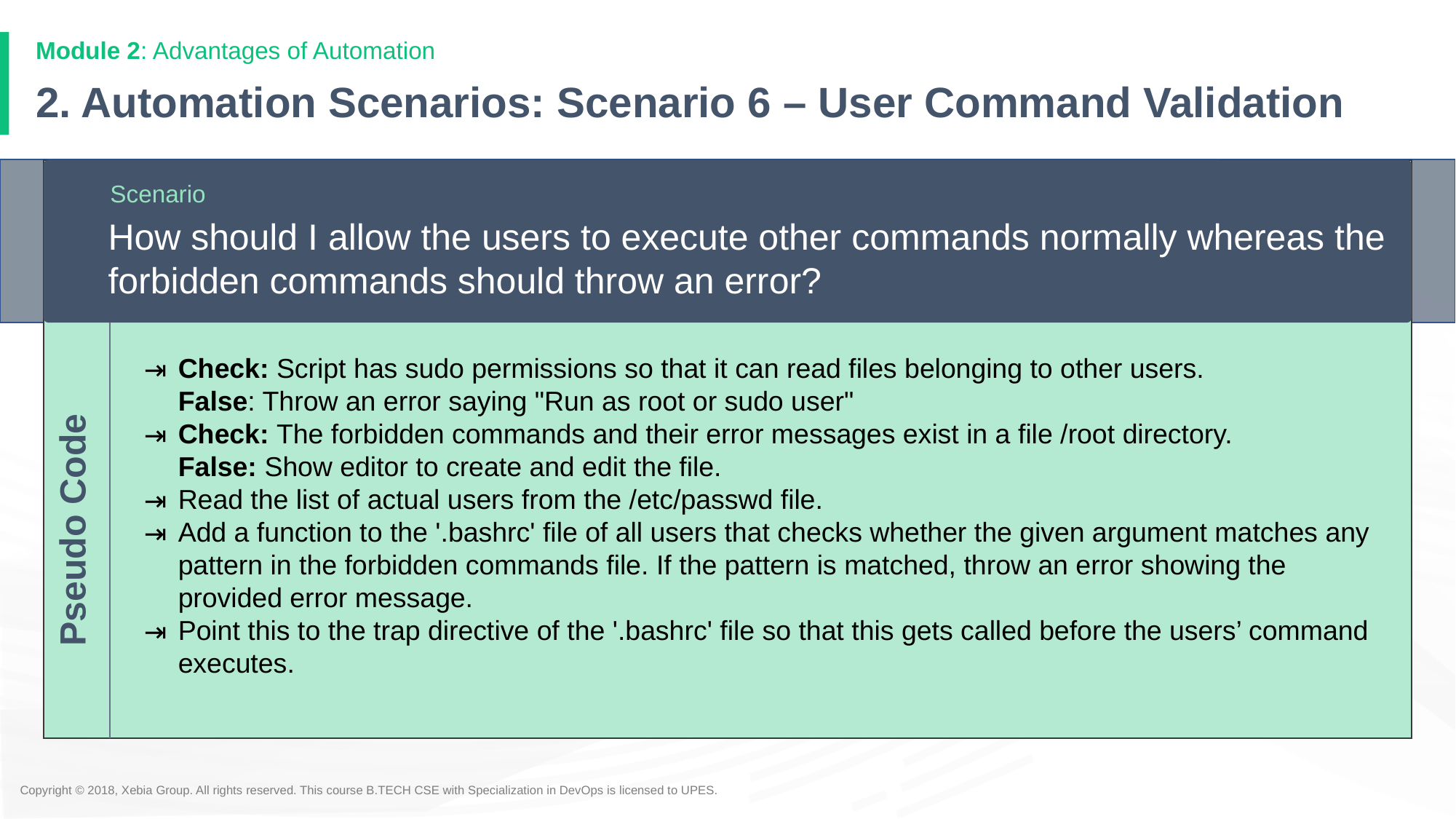

Module 2: Advantages of Automation
# 2. Automation Scenarios: Scenario 6 – User Command Validation

Scenario
How should I allow the users to execute other commands normally whereas the forbidden commands should throw an error?
Check: Script has sudo permissions so that it can read files belonging to other users.
False: Throw an error saying "Run as root or sudo user"
Check: The forbidden commands and their error messages exist in a file /root directory.
False: Show editor to create and edit the file.
Read the list of actual users from the /etc/passwd file.
Add a function to the '.bashrc' file of all users that checks whether the given argument matches any pattern in the forbidden commands file. If the pattern is matched, throw an error showing the provided error message.
Point this to the trap directive of the '.bashrc' file so that this gets called before the users’ command executes.

Pseudo Code